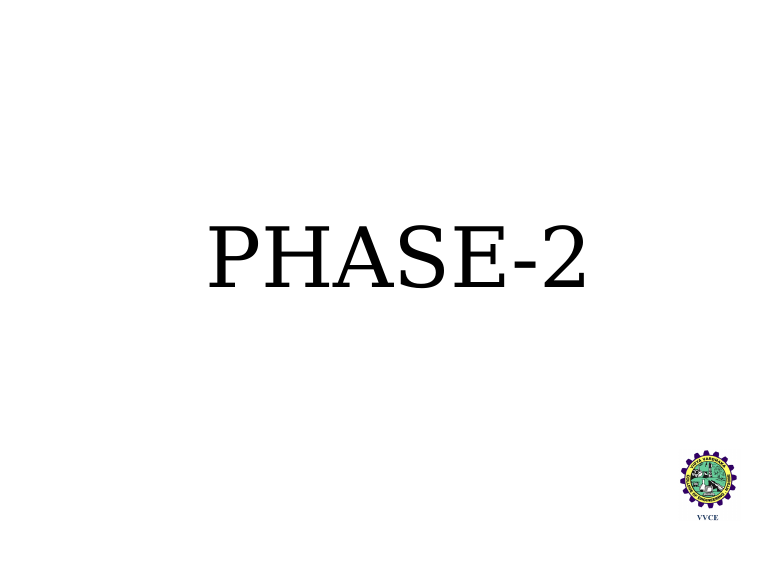

PHASE-2
(Dept. of ECE, VVCE, Mysuru)
Oct 13, 2022
13 / 14